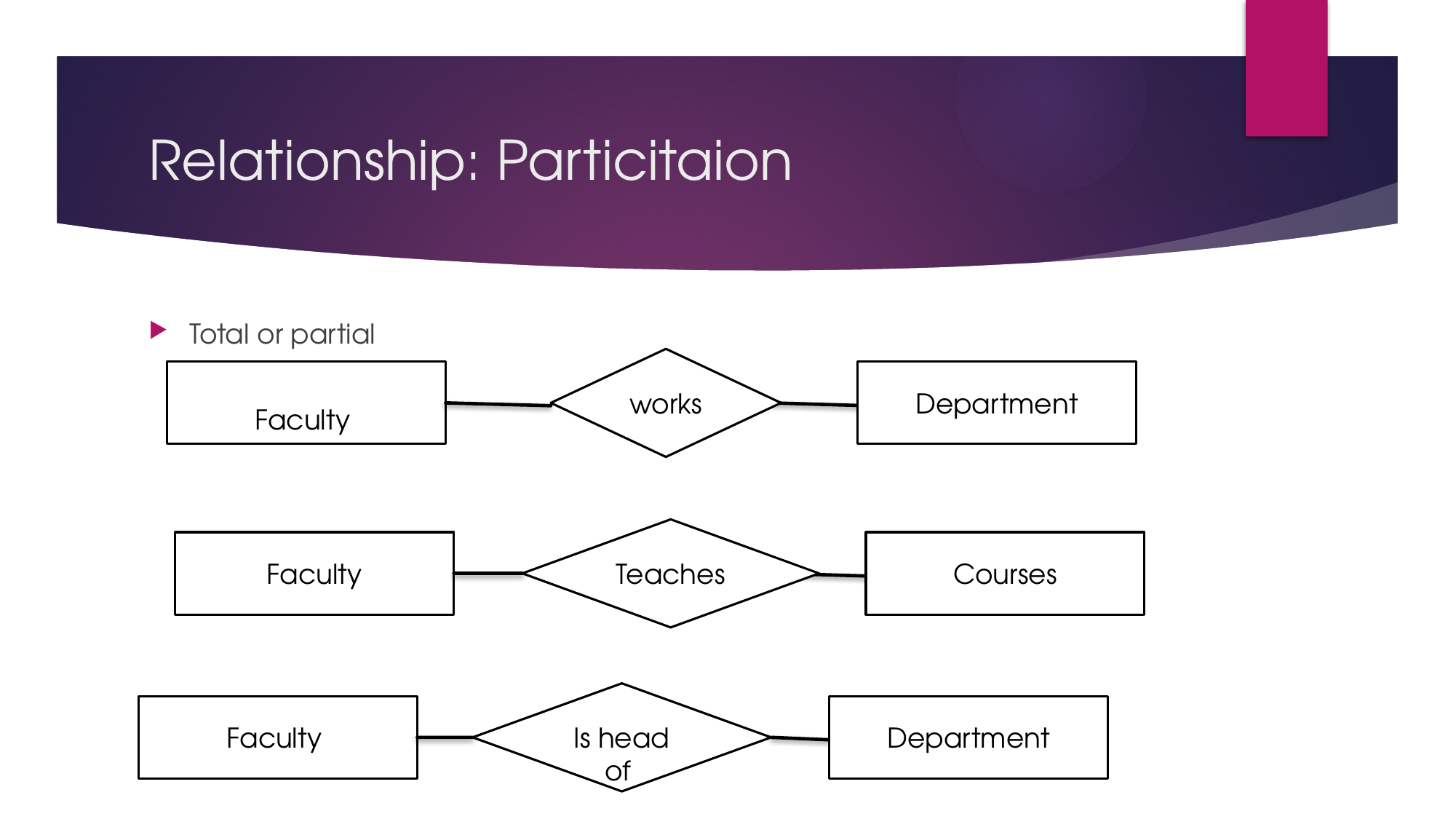

# Relationship: Particitaion
Total or partial

works

Faculty
Department
Teaches
Faculty
Courses

Is head of
Faculty
Department